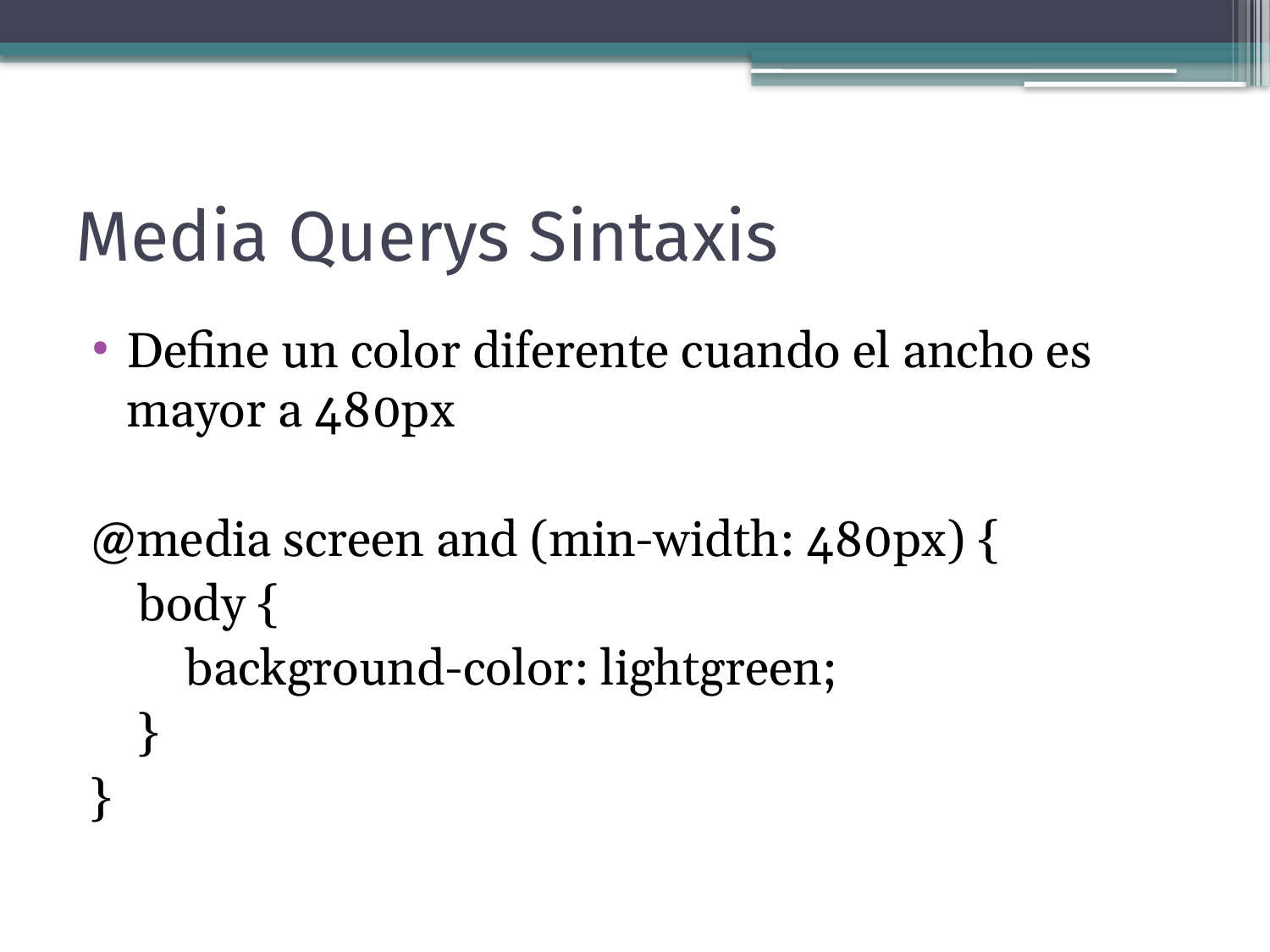

# Media Querys Sintaxis
Define un color diferente cuando el ancho es mayor a 480px

@media screen and (min-width: 480px) {
    body {
        background-color: lightgreen;
    }
}